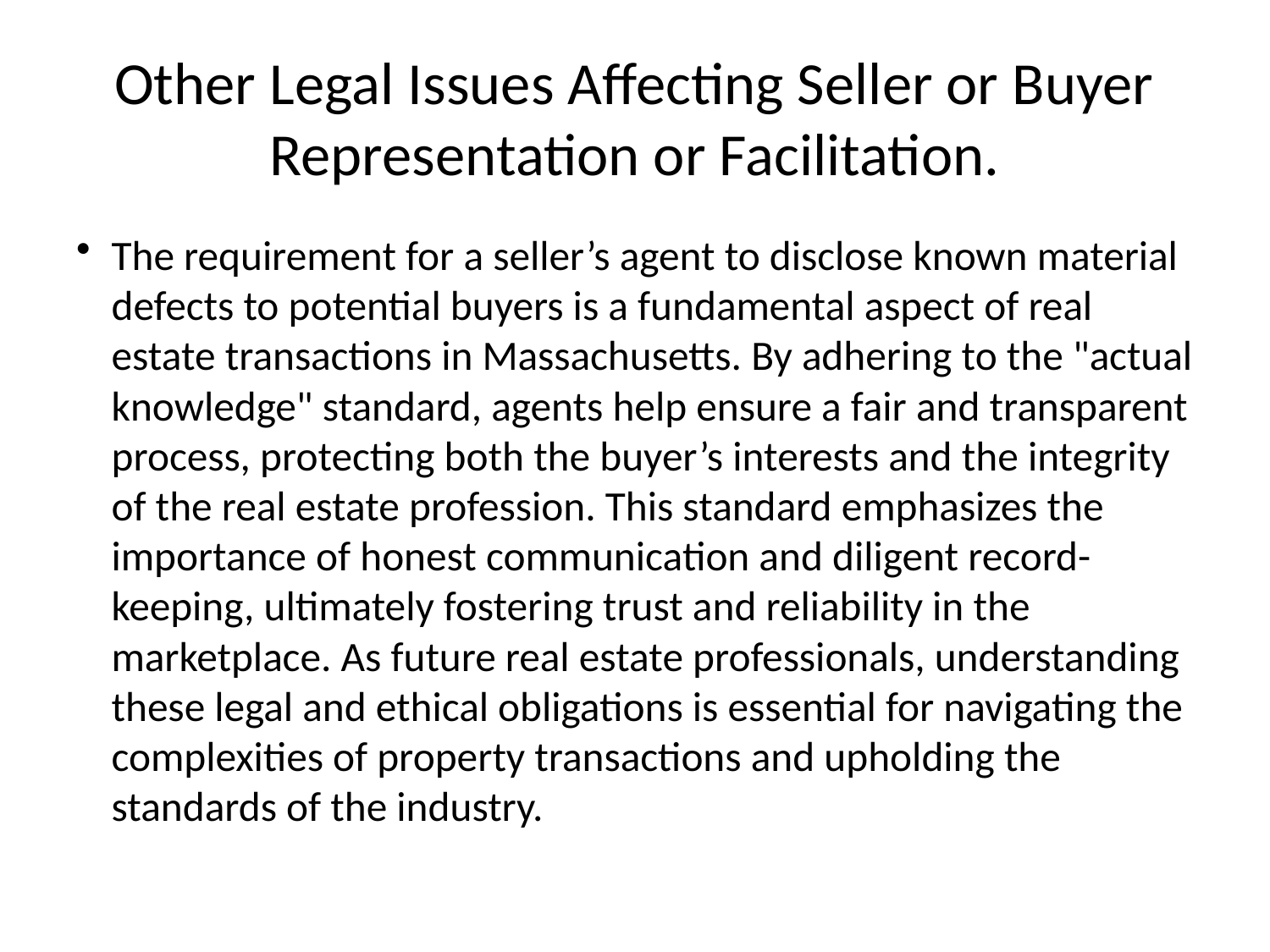

# Other Legal Issues Affecting Seller or Buyer Representation or Facilitation.

The requirement for a seller’s agent to disclose known material defects to potential buyers is a fundamental aspect of real estate transactions in Massachusetts. By adhering to the "actual knowledge" standard, agents help ensure a fair and transparent process, protecting both the buyer’s interests and the integrity of the real estate profession. This standard emphasizes the importance of honest communication and diligent record-keeping, ultimately fostering trust and reliability in the marketplace. As future real estate professionals, understanding these legal and ethical obligations is essential for navigating the complexities of property transactions and upholding the standards of the industry.